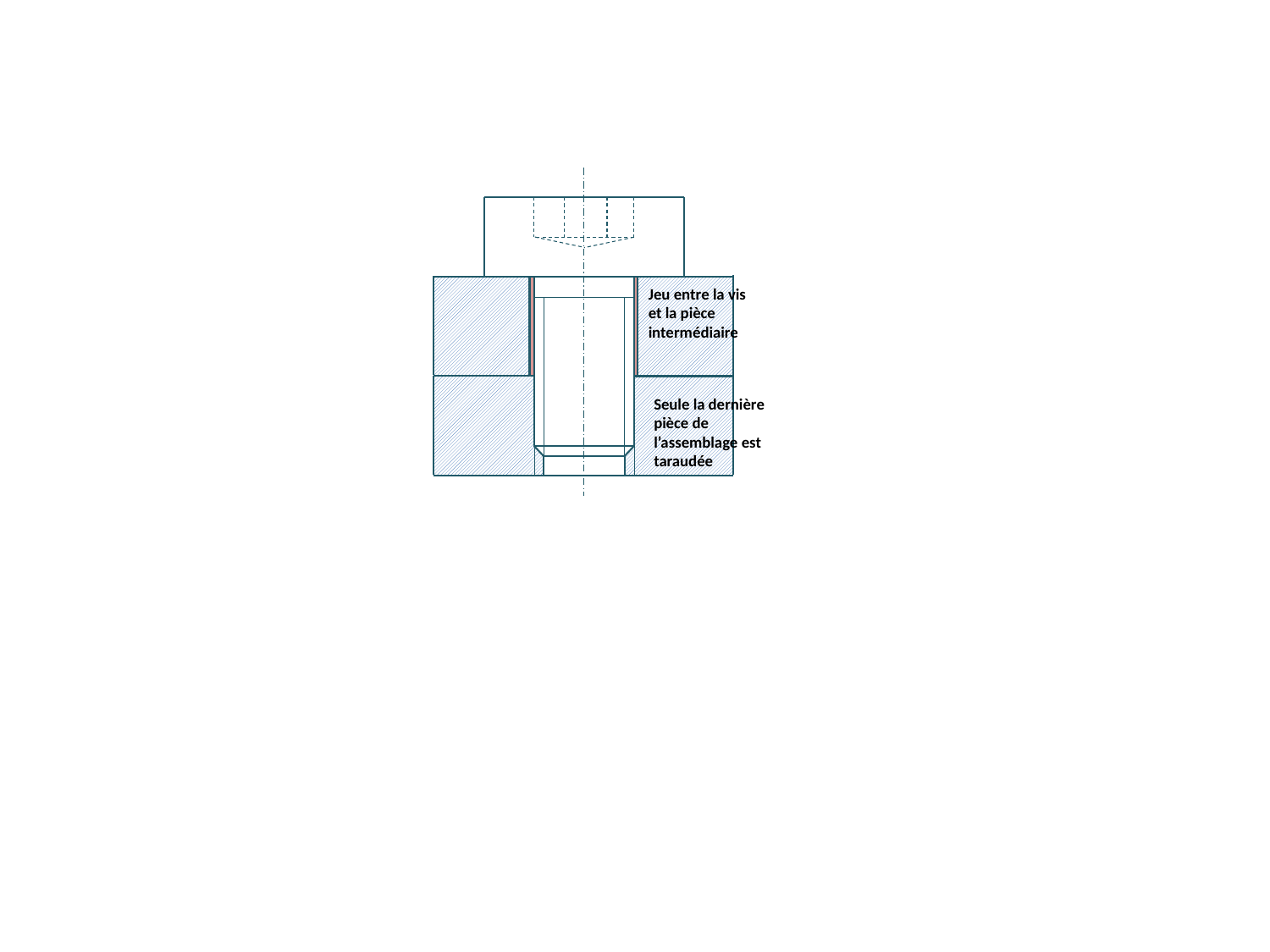

Jeu entre la vis et la pièce intermédiaire

Seule la dernière pièce de l’assemblage est taraudée